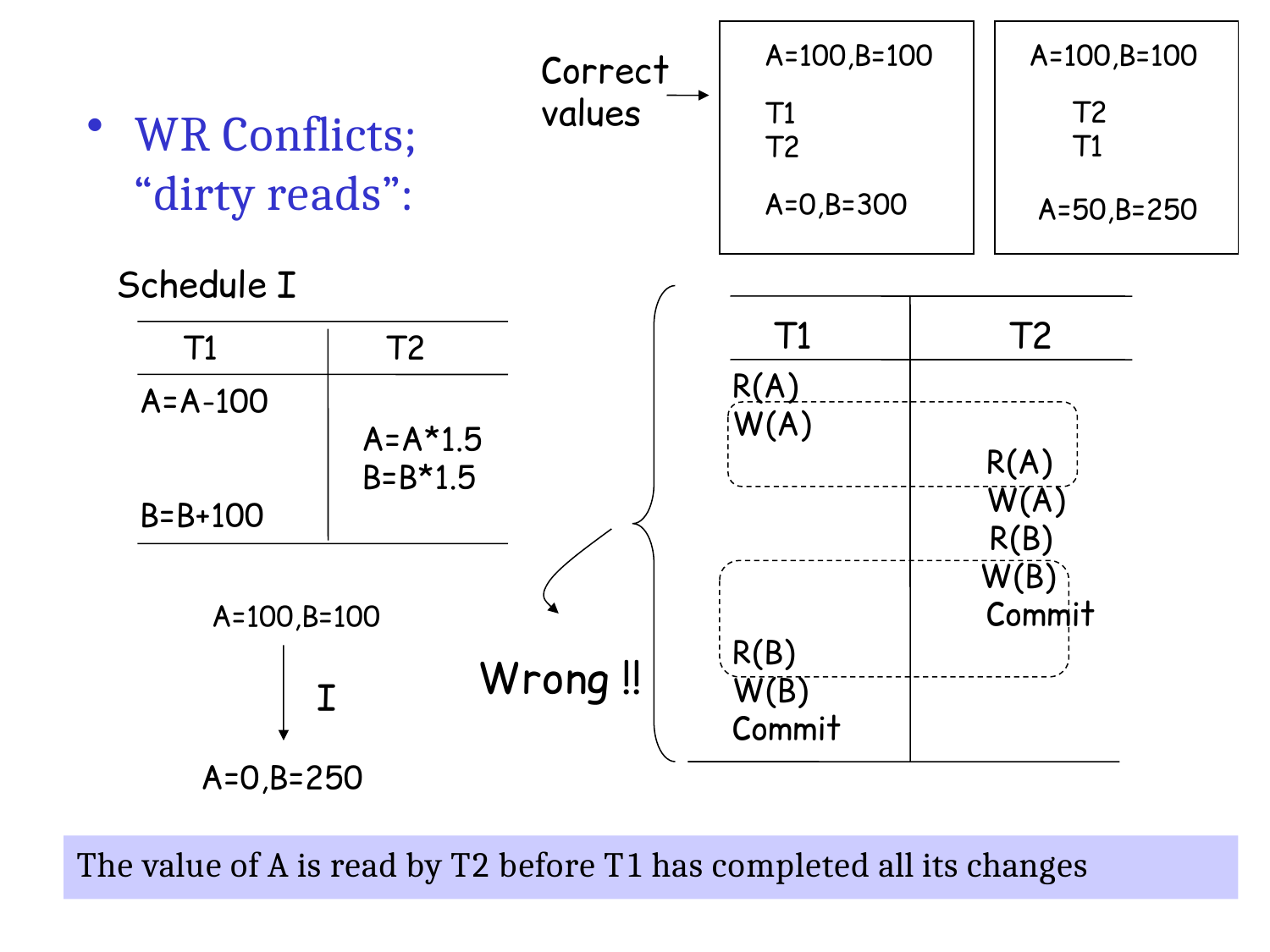

A=100,B=100
T1
T2
A=0,B=300

A=100,B=100
T2
T1
A=50,B=250
Correct values
WR Conflicts; “dirty reads”:

Schedule I

T1
T2

T1	        T2

R(A)
W(A)
		R(A)
		W(A)
                           R(B)
                          W(B)
		Commit
R(B)
W(B)
Commit

A=A-100
	          A=A*1.5
	          B=B*1.5
B=B+100

A=100,B=100

Wrong !!
I
A=0,B=250

The value of A is read by T2 before T1 has completed all its changes